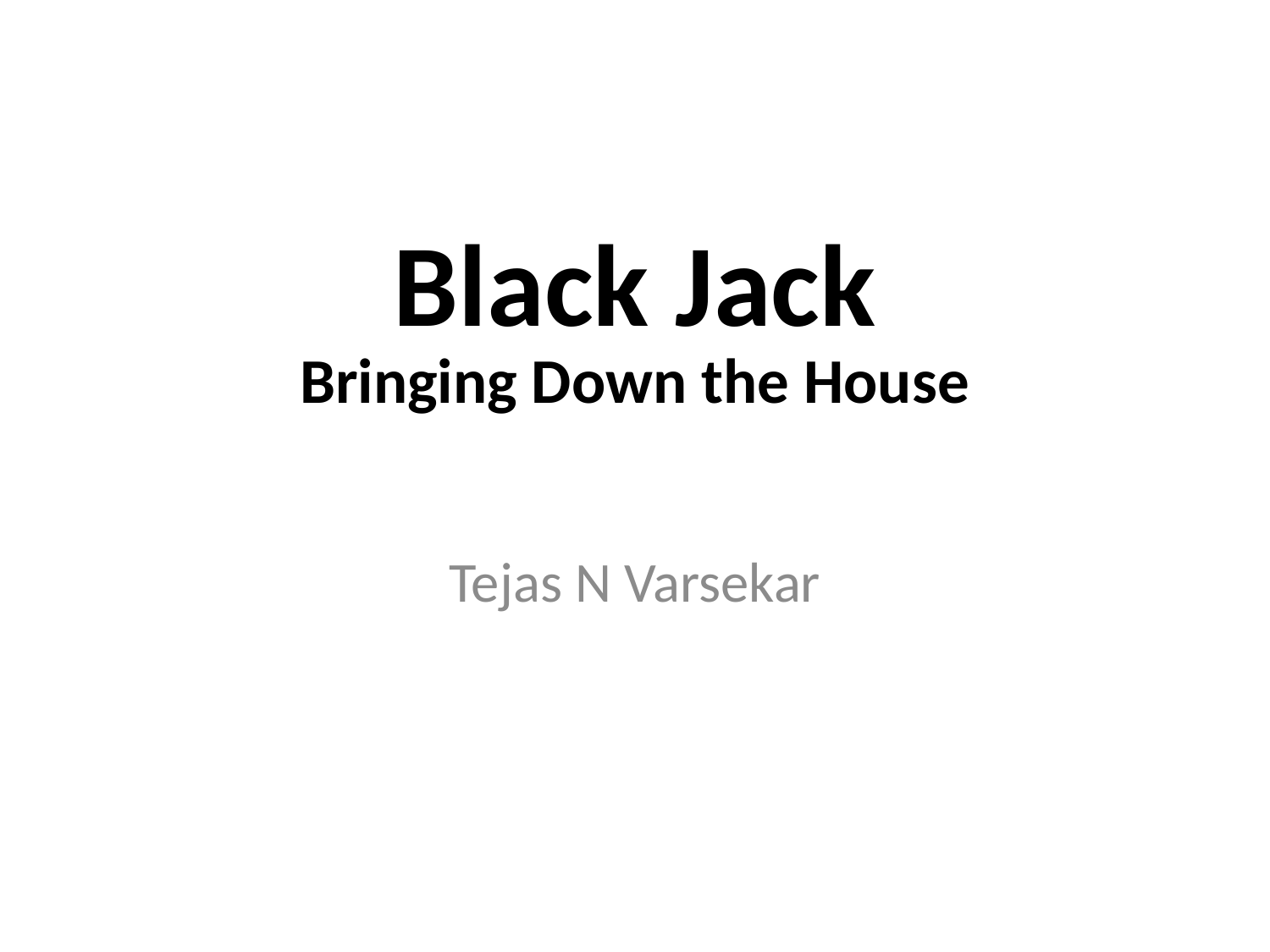

# Black Jack Bringing Down the House
Tejas N Varsekar